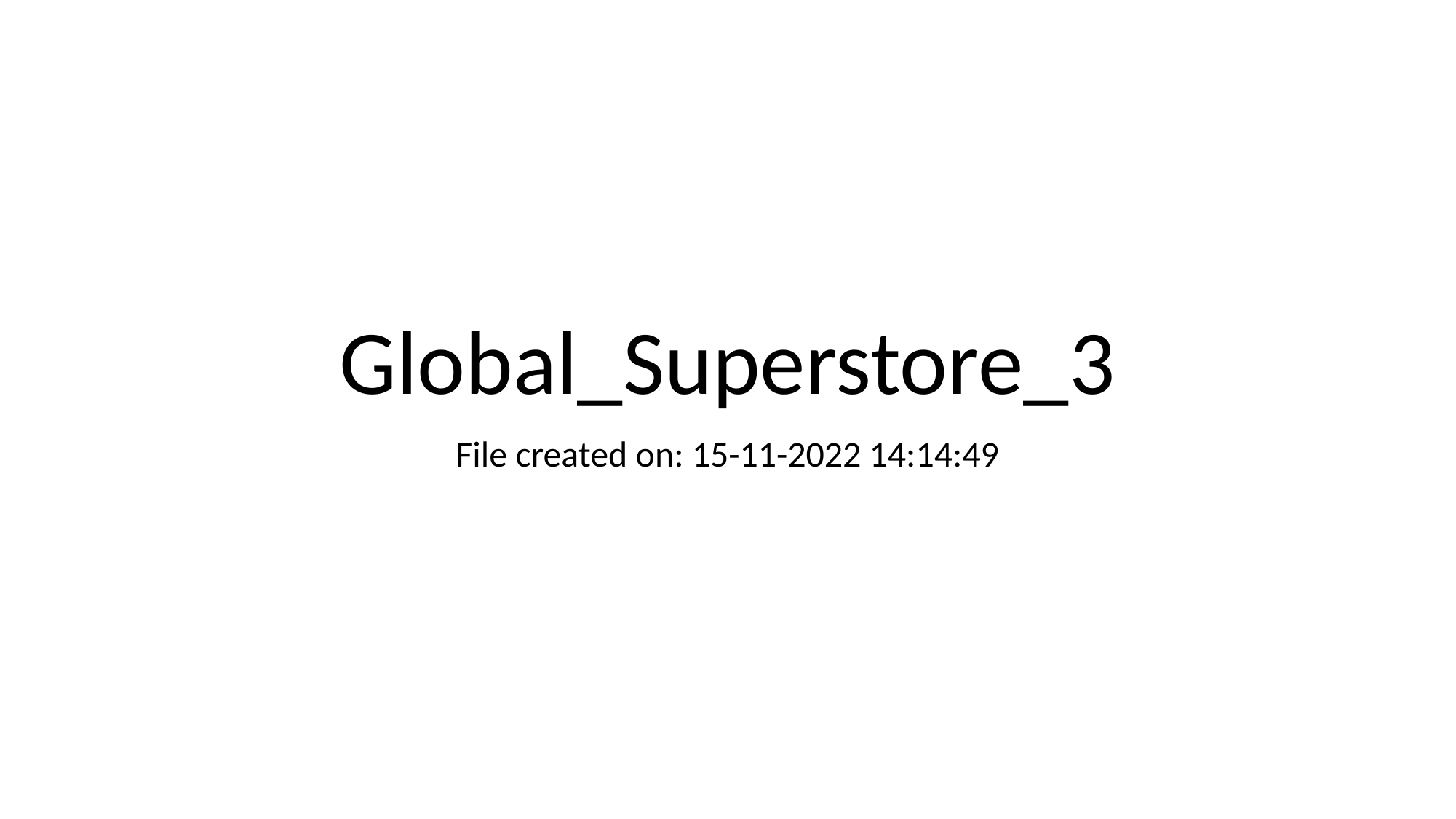

# Global_Superstore_3
File created on: 15-11-2022 14:14:49